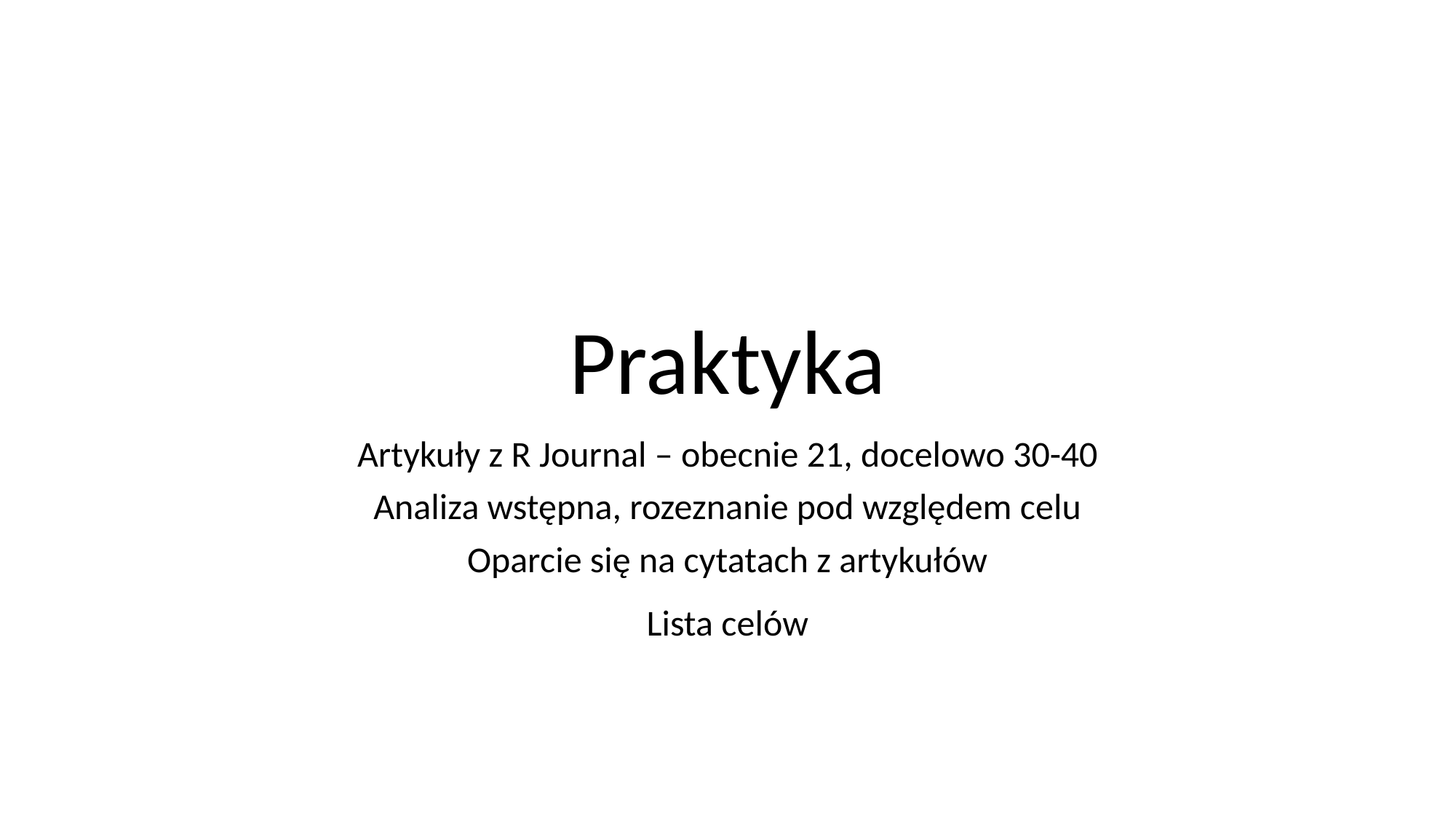

# Praktyka
Artykuły z R Journal – obecnie 21, docelowo 30-40
Analiza wstępna, rozeznanie pod względem celu
Oparcie się na cytatach z artykułów
Lista celów